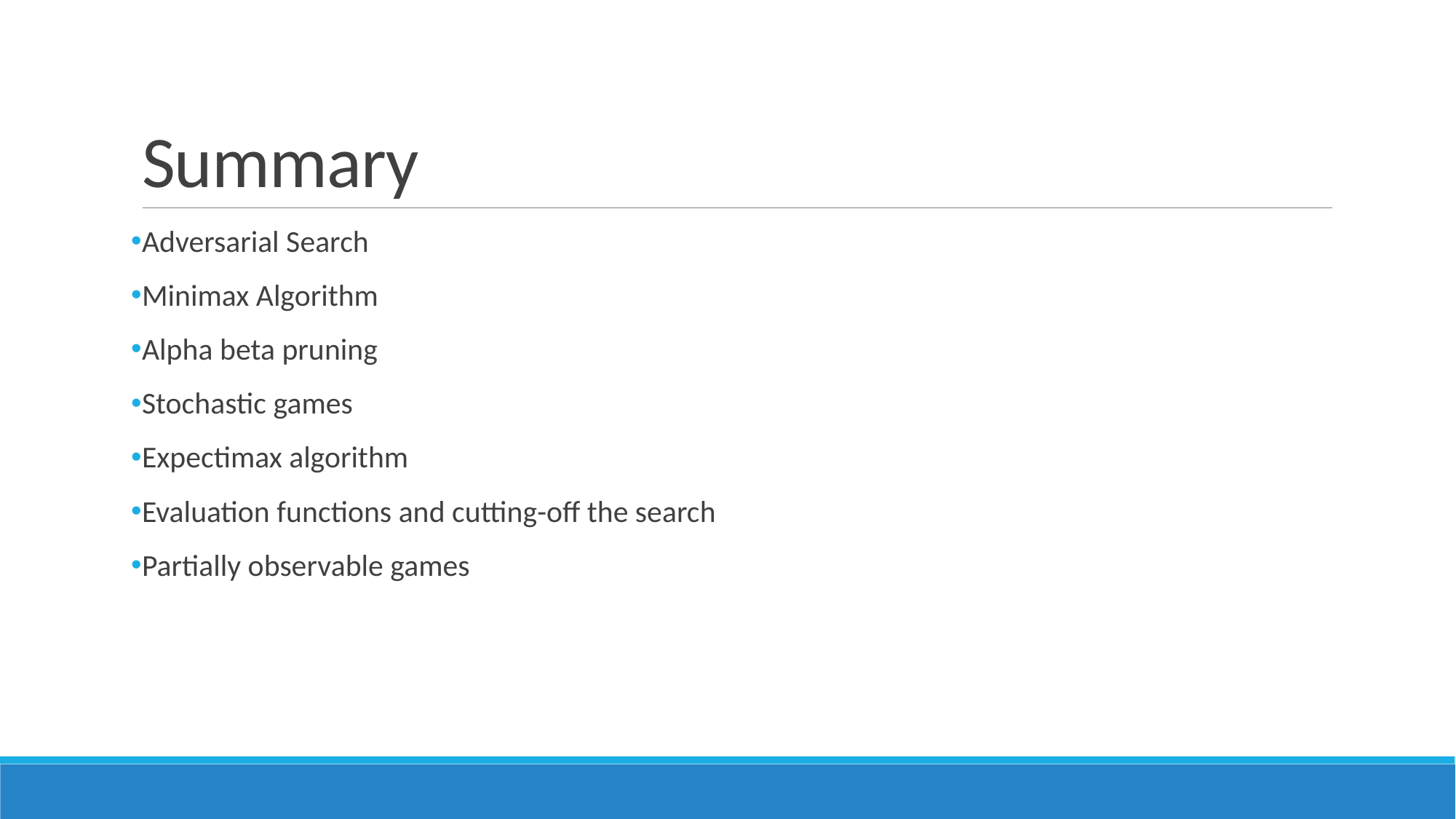

# Summary
Adversarial Search
Minimax Algorithm
Alpha beta pruning
Stochastic games
Expectimax algorithm
Evaluation functions and cutting-off the search
Partially observable games